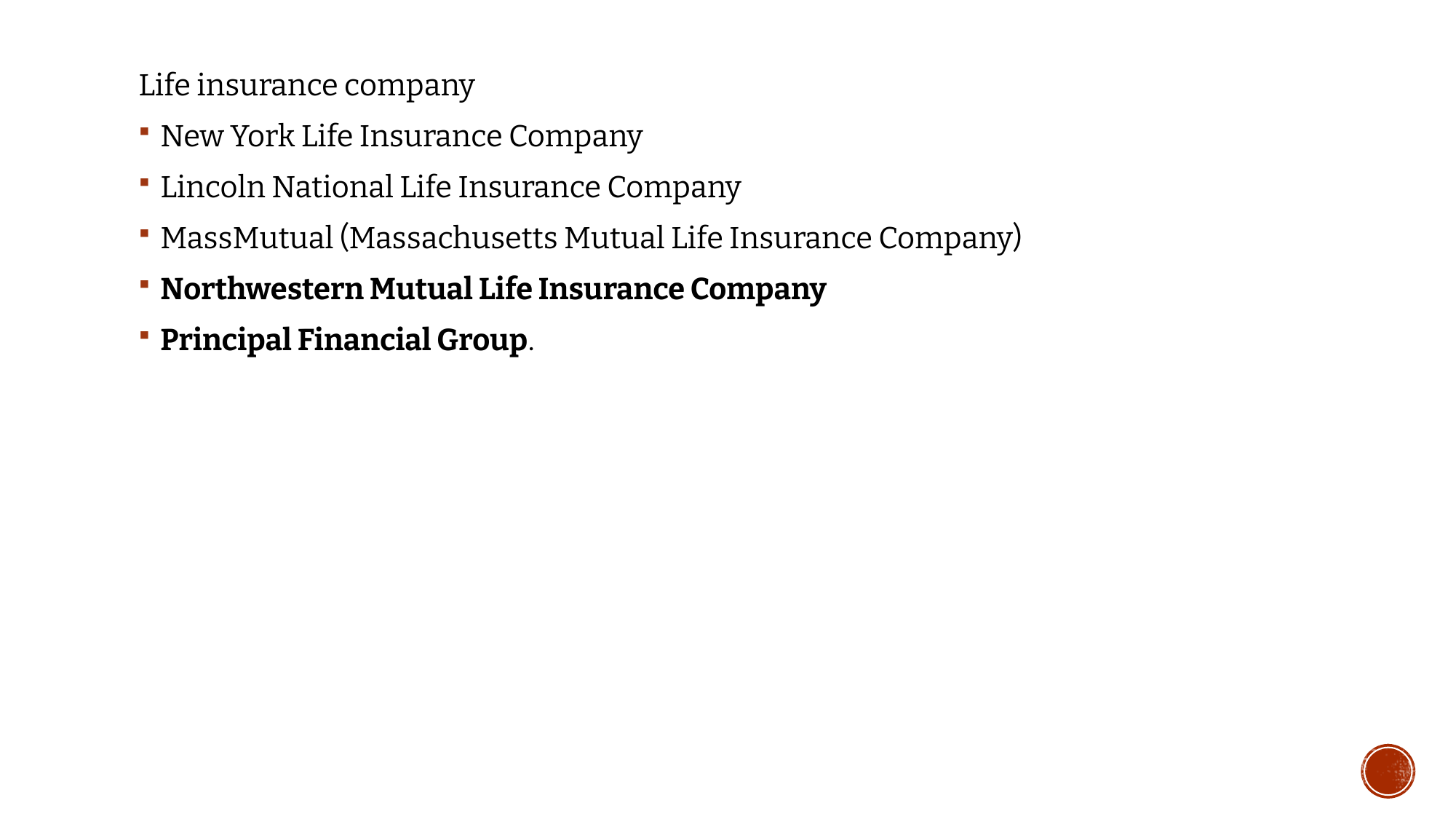

Life insurance company
New York Life Insurance Company
Lincoln National Life Insurance Company
MassMutual (Massachusetts Mutual Life Insurance Company)
Northwestern Mutual Life Insurance Company
Principal Financial Group.